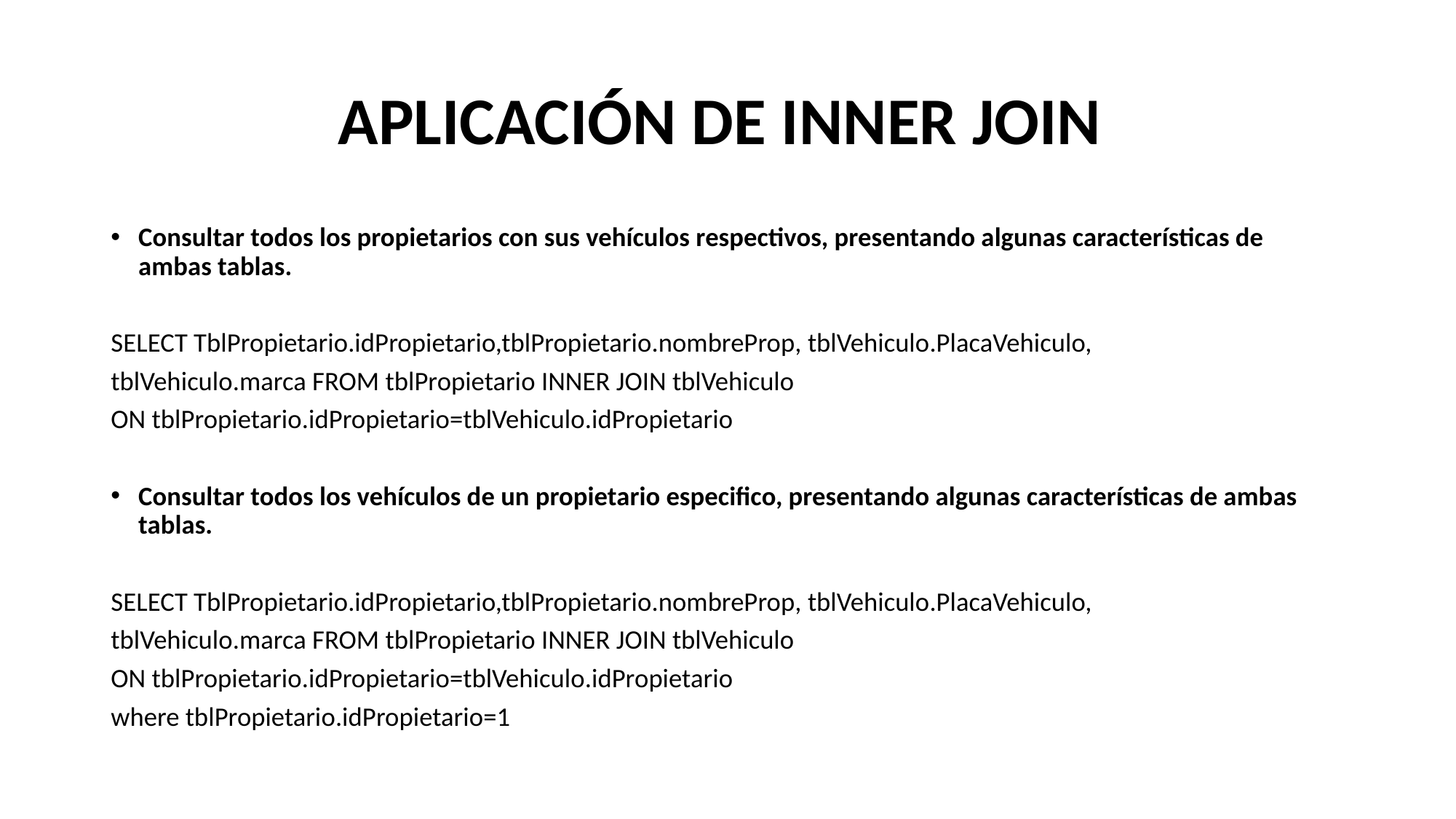

# APLICACIÓN DE INNER JOIN
Consultar todos los propietarios con sus vehículos respectivos, presentando algunas características de ambas tablas.

SELECT TblPropietario.idPropietario,tblPropietario.nombreProp, tblVehiculo.PlacaVehiculo,
tblVehiculo.marca FROM tblPropietario INNER JOIN tblVehiculo
ON tblPropietario.idPropietario=tblVehiculo.idPropietario

Consultar todos los vehículos de un propietario especifico, presentando algunas características de ambas tablas.

SELECT TblPropietario.idPropietario,tblPropietario.nombreProp, tblVehiculo.PlacaVehiculo,
tblVehiculo.marca FROM tblPropietario INNER JOIN tblVehiculo
ON tblPropietario.idPropietario=tblVehiculo.idPropietario
where tblPropietario.idPropietario=1